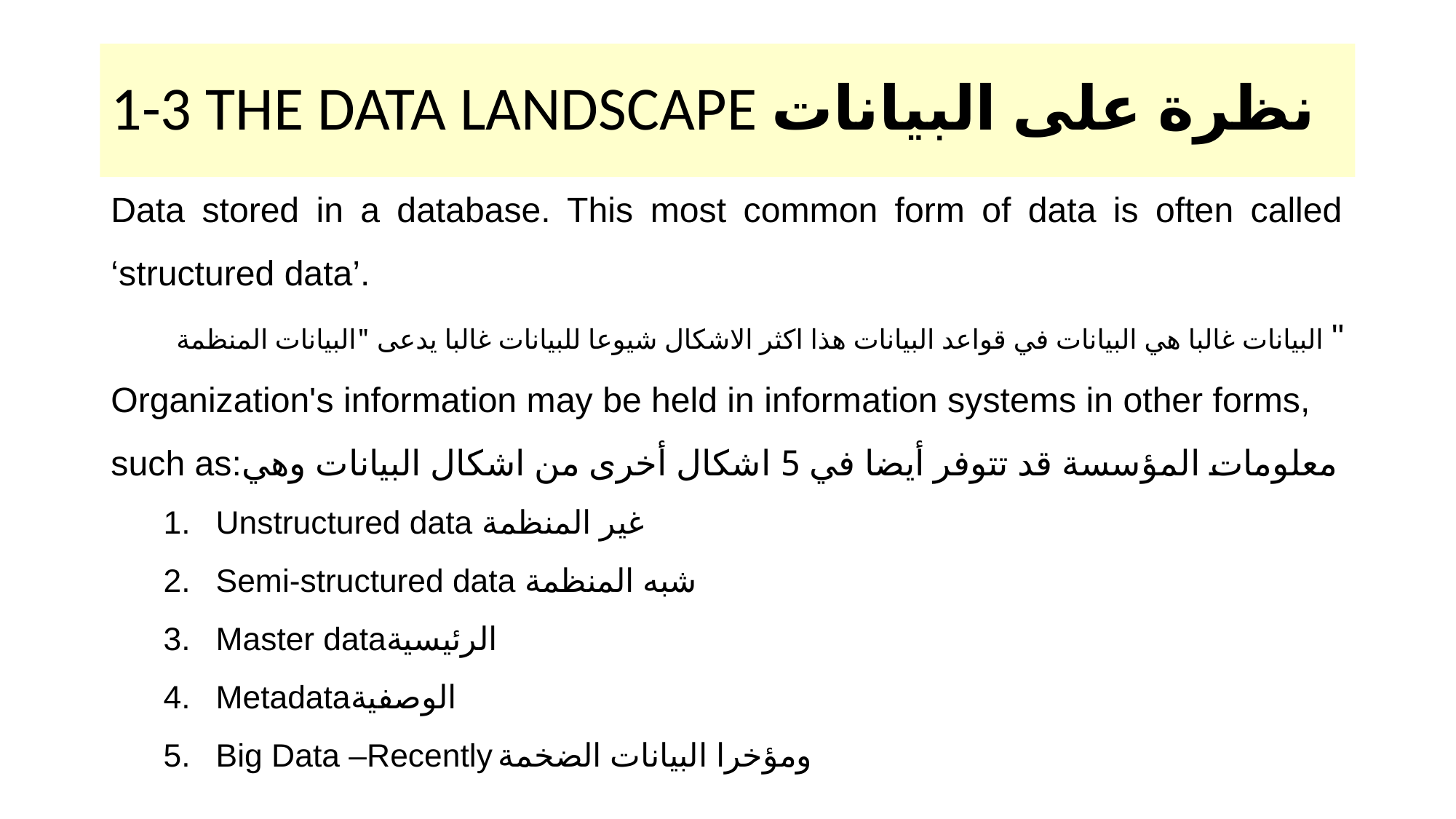

# 1-3 THE DATA LANDSCAPE نظرة على البيانات
Data stored in a database. This most common form of data is often called ‘structured data’.
 البيانات غالبا هي البيانات في قواعد البيانات هذا اكثر الاشكال شيوعا للبيانات غالبا يدعى "البيانات المنظمة "
Organization's information may be held in information systems in other forms, such as:معلومات المؤسسة قد تتوفر أيضا في 5 اشكال أخرى من اشكال البيانات وهي
Unstructured data غير المنظمة
Semi-structured data شبه المنظمة
Master dataالرئيسية
Metadataالوصفية
Big Data –Recently ومؤخرا البيانات الضخمة